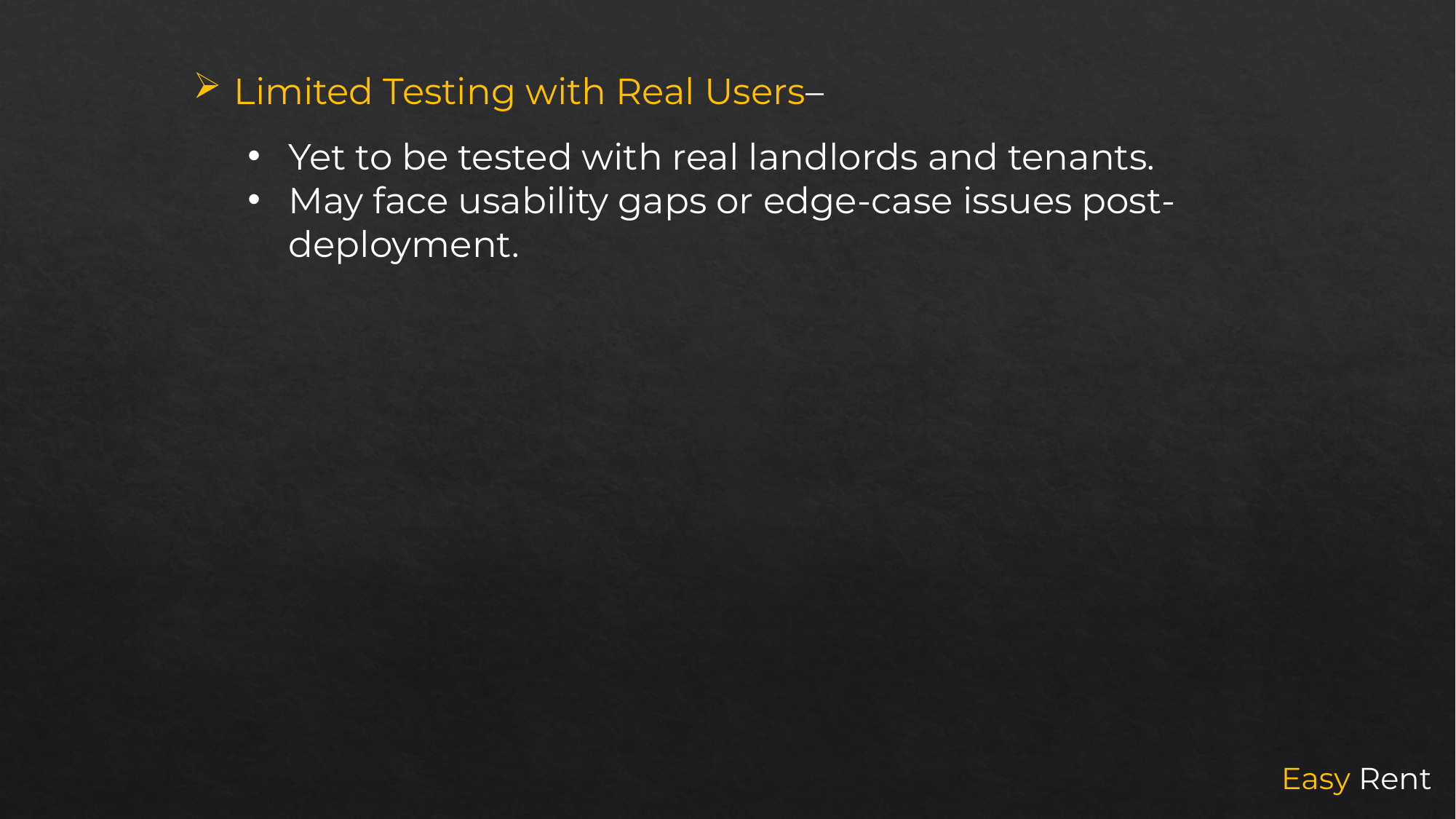

Limited Testing with Real Users–
Yet to be tested with real landlords and tenants.
May face usability gaps or edge-case issues post-deployment.
Easy Rent